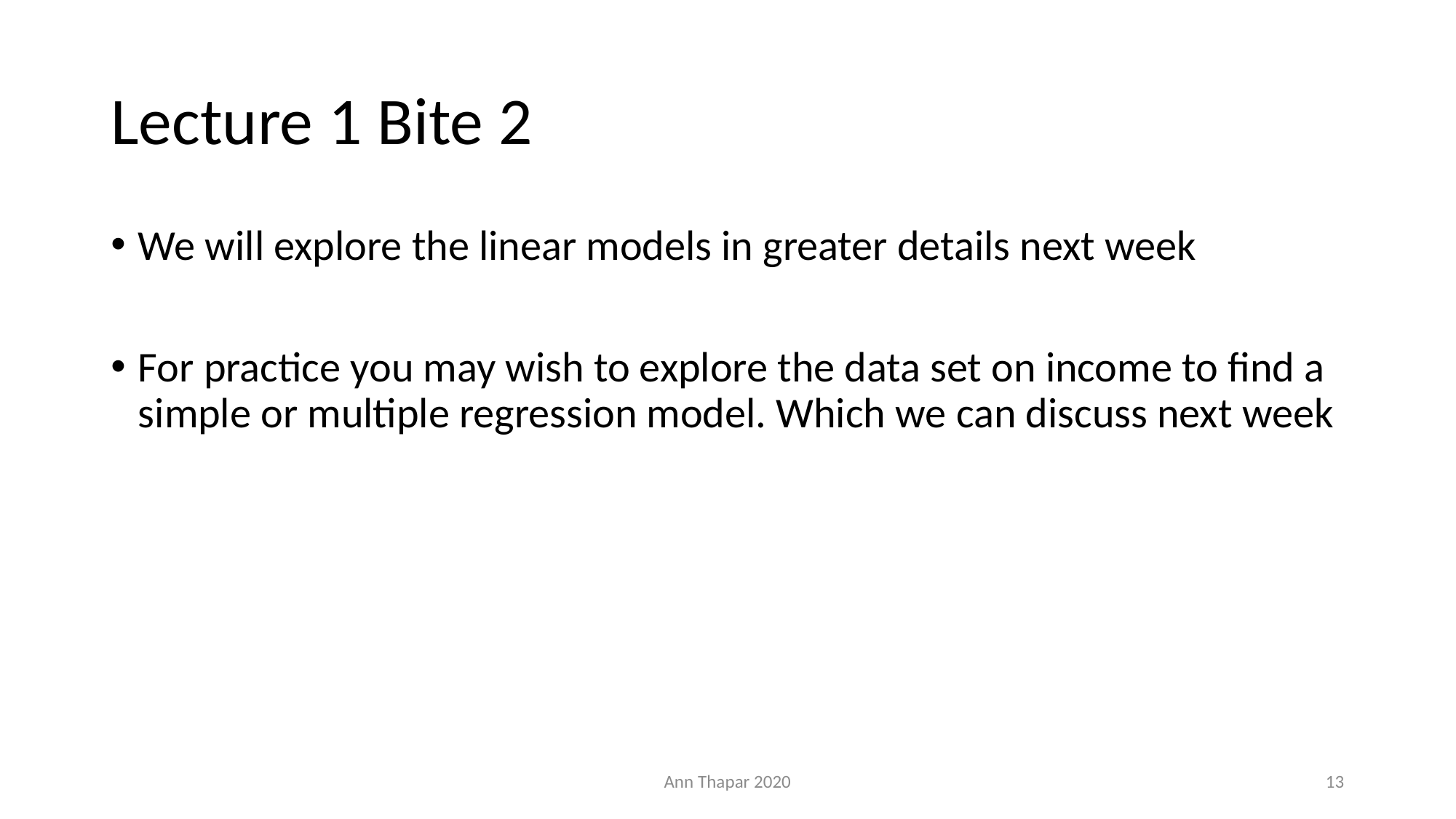

# Lecture 1 Bite 2
We will explore the linear models in greater details next week

For practice you may wish to explore the data set on income to find a simple or multiple regression model. Which we can discuss next week
Ann Thapar 2020
13